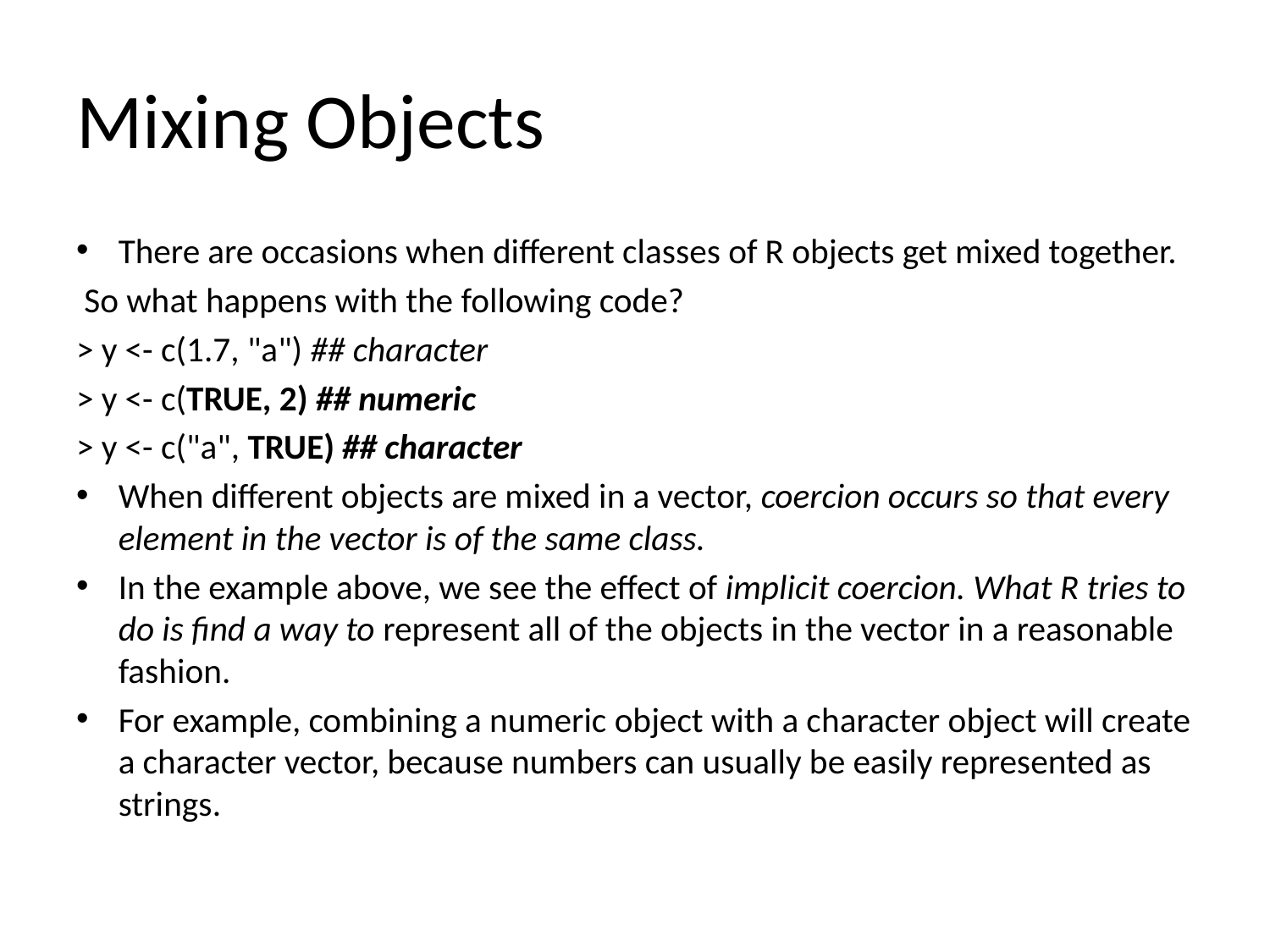

# Mixing Objects
There are occasions when different classes of R objects get mixed together.
 So what happens with the following code?
> y <- c(1.7, "a") ## character
> y <- c(TRUE, 2) ## numeric
> y <- c("a", TRUE) ## character
When different objects are mixed in a vector, coercion occurs so that every element in the vector is of the same class.
In the example above, we see the effect of implicit coercion. What R tries to do is find a way to represent all of the objects in the vector in a reasonable fashion.
For example, combining a numeric object with a character object will create a character vector, because numbers can usually be easily represented as strings.